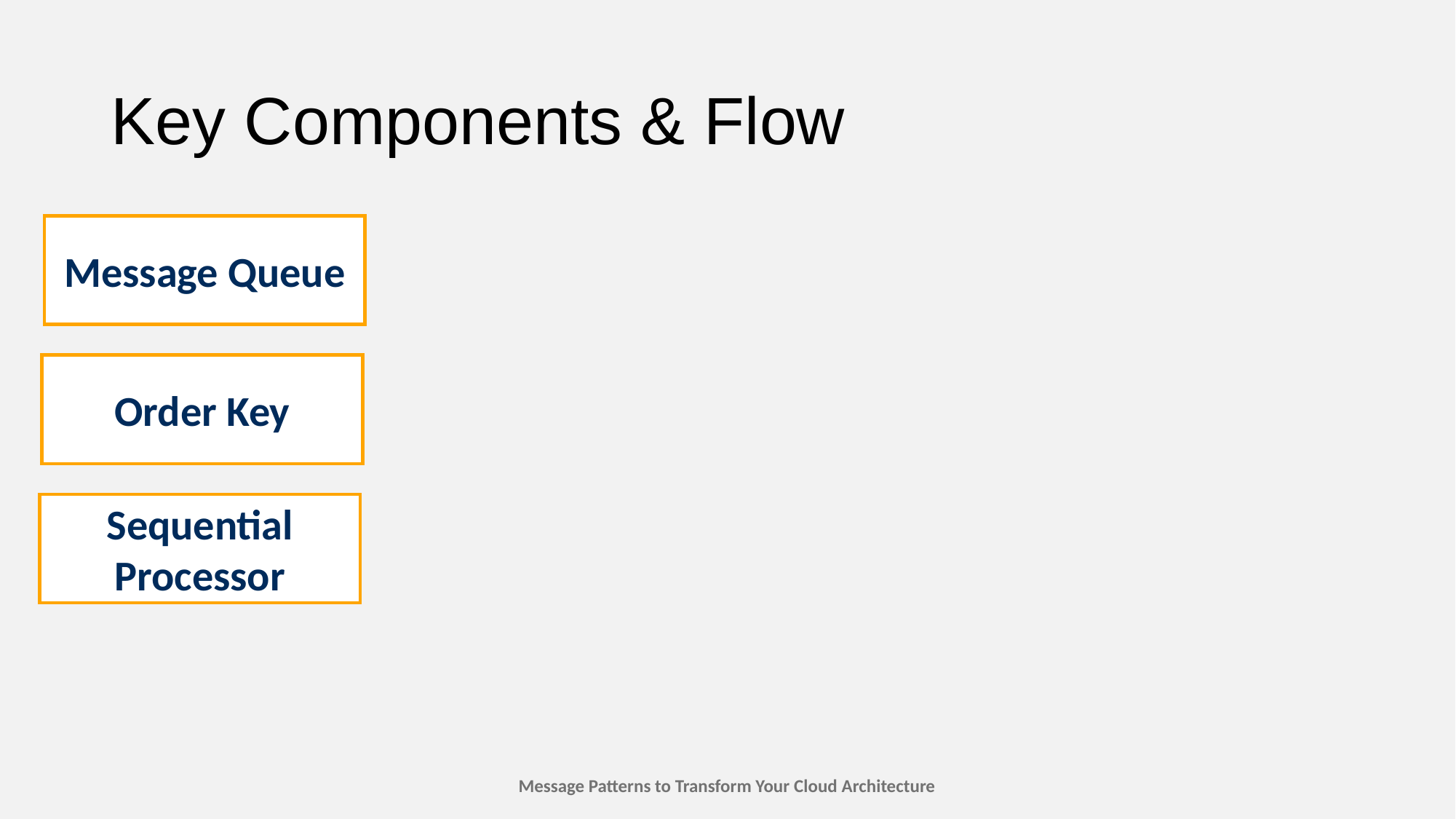

# Key Components & Flow
Message Queue
Order Key
Sequential Processor